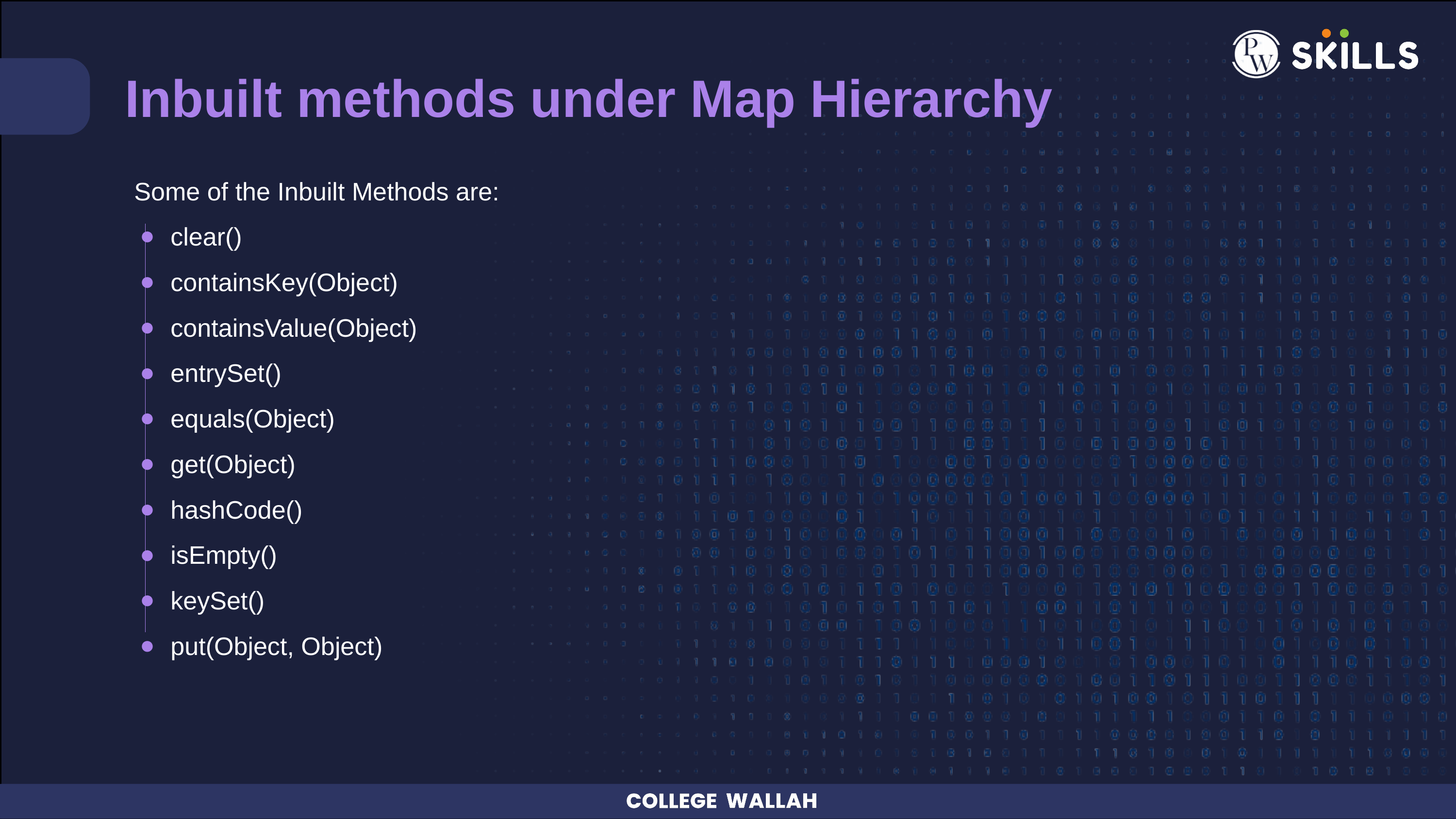

Inbuilt methods under Map Hierarchy
Some of the Inbuilt Methods are:
clear()
containsKey(Object)
containsValue(Object)
entrySet()
equals(Object)
get(Object)
hashCode()
isEmpty()
keySet()
put(Object, Object)